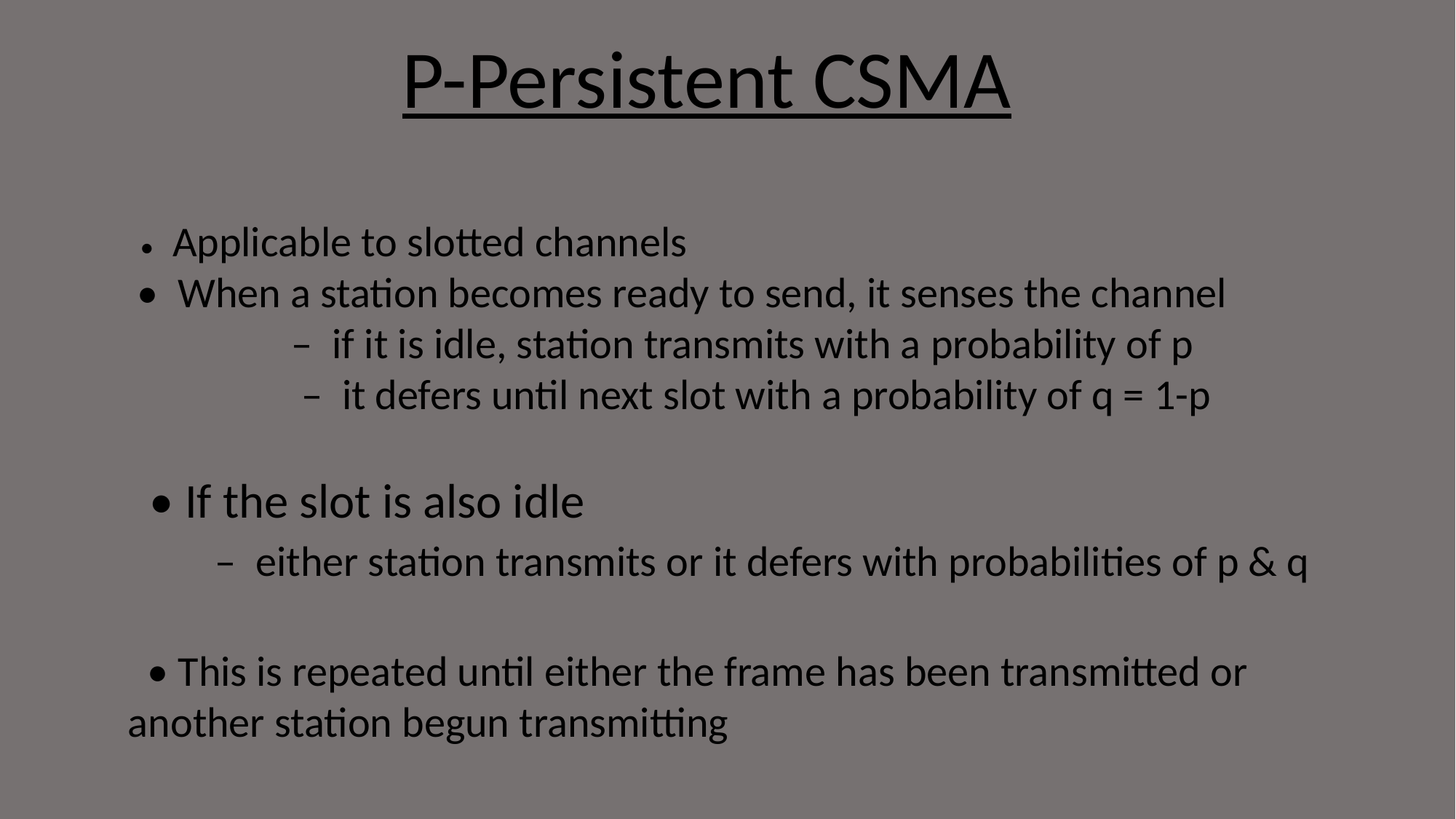

P-Persistent CSMA

  •   Applicable to slotted channels
 •  When a station becomes ready to send, it senses the channel
                 –  if it is idle, station transmits with a probability of p
                  –  it defers until next slot with a probability of q = 1-p

  • If the slot is also idle
        –  either station transmits or it defers with probabilities of p & q

  • This is repeated until either the frame has been transmitted or        another station begun transmitting